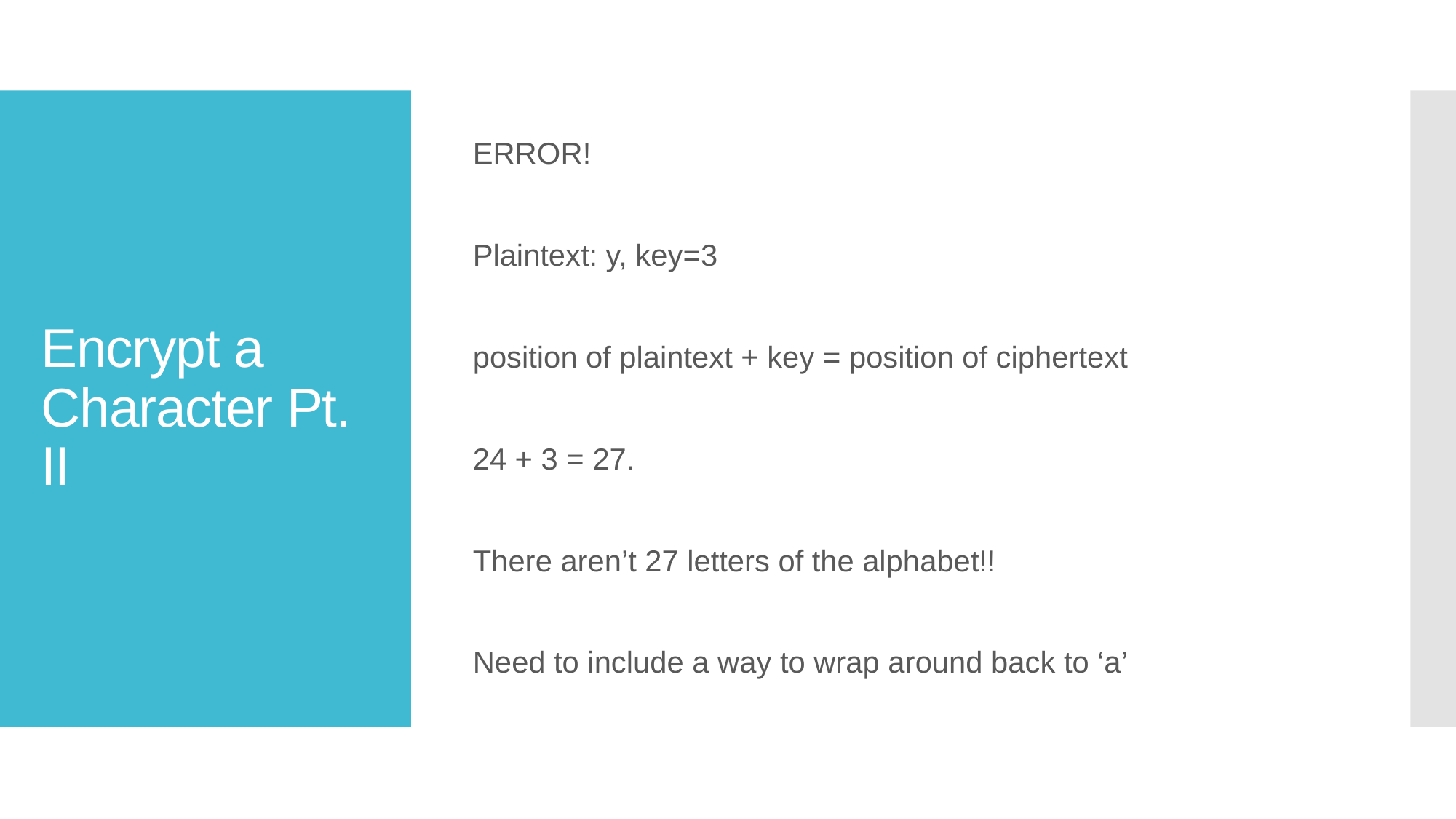

ERROR!

Plaintext: y, key=3

position of plaintext + key = position of ciphertext

24 + 3 = 27.

There aren’t 27 letters of the alphabet!!

Need to include a way to wrap around back to ‘a’
# Encrypt a Character Pt. II